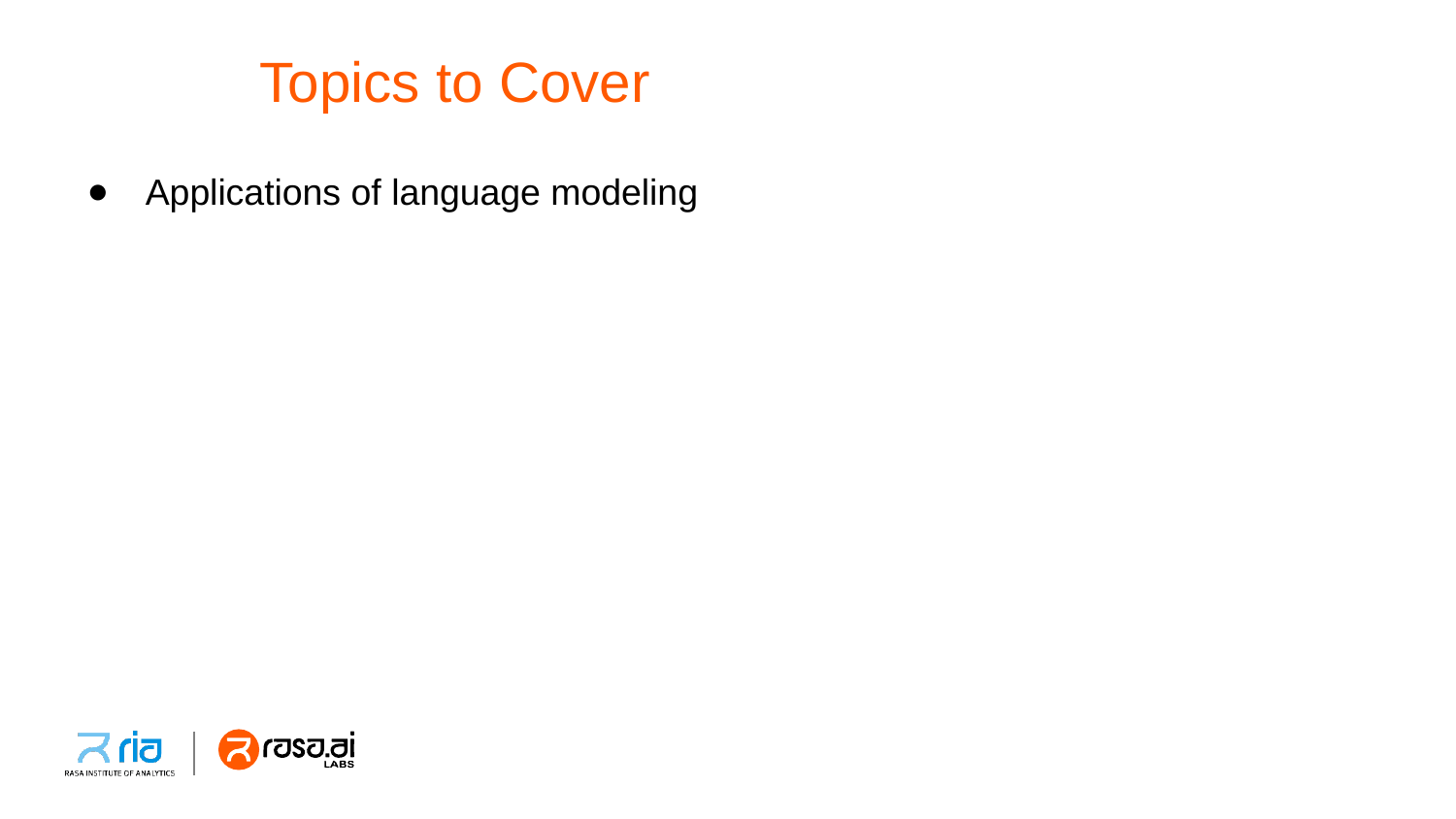

# Topics to Cover
Applications of language modeling